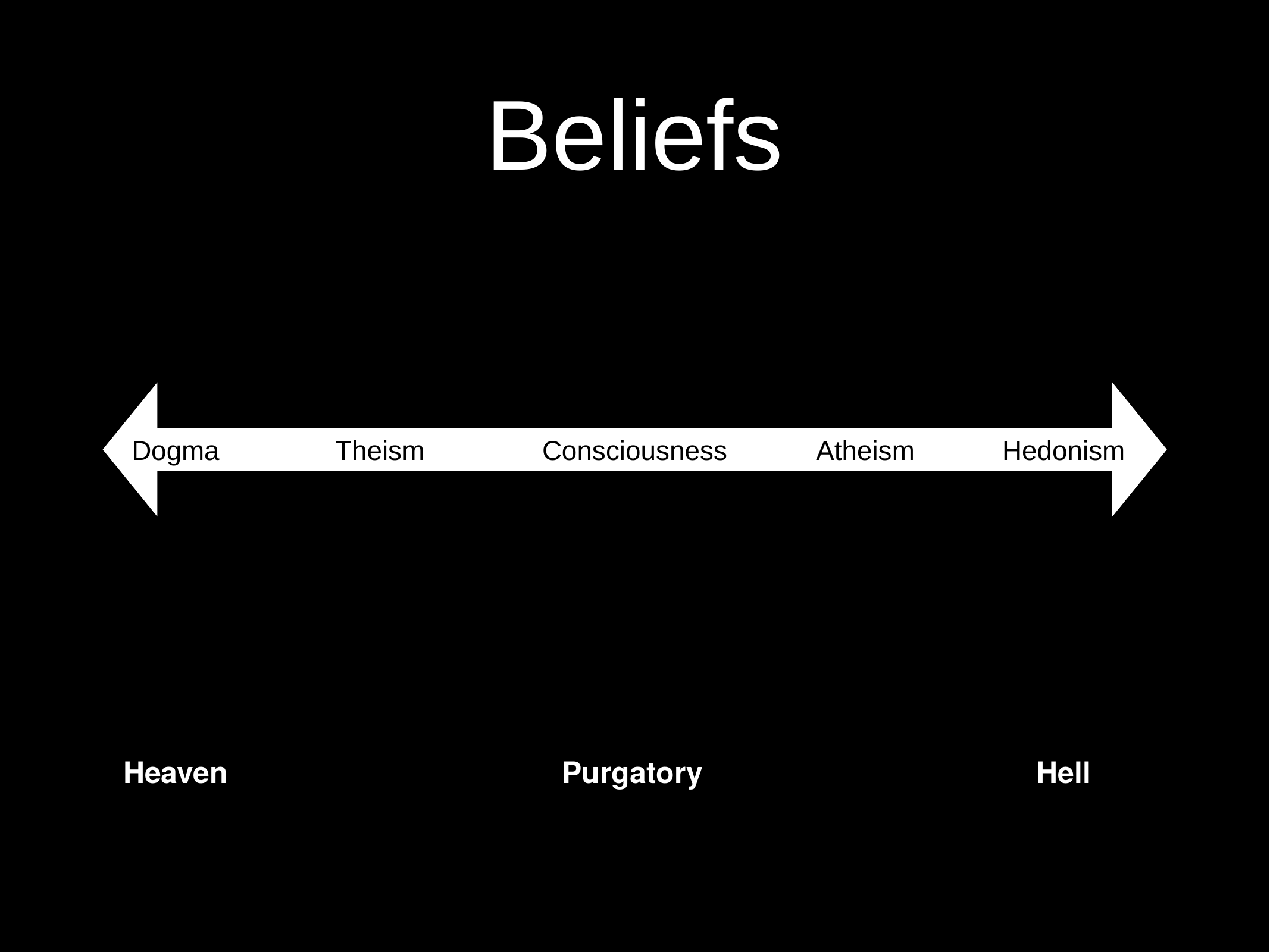

# Beliefs

Dogma
Theism
Consciousness
Atheism
Hedonism
Heaven
Purgatory
Hell